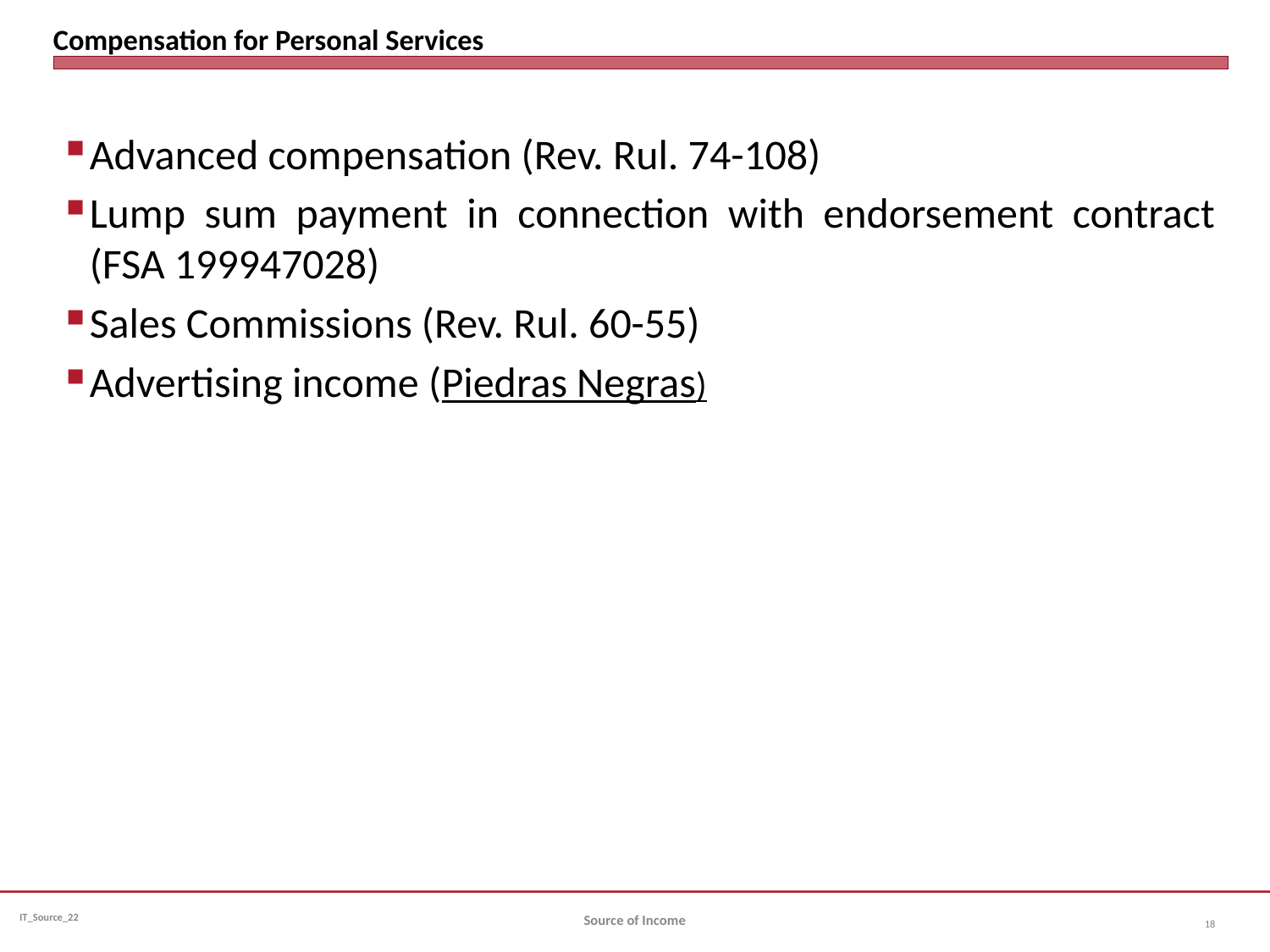

# Compensation for Personal Services

Advanced compensation (Rev. Rul. 74-108)
Lump sum payment in connection with endorsement contract (FSA 199947028)
Sales Commissions (Rev. Rul. 60-55)
Advertising income (Piedras Negras)
Source of Income
18